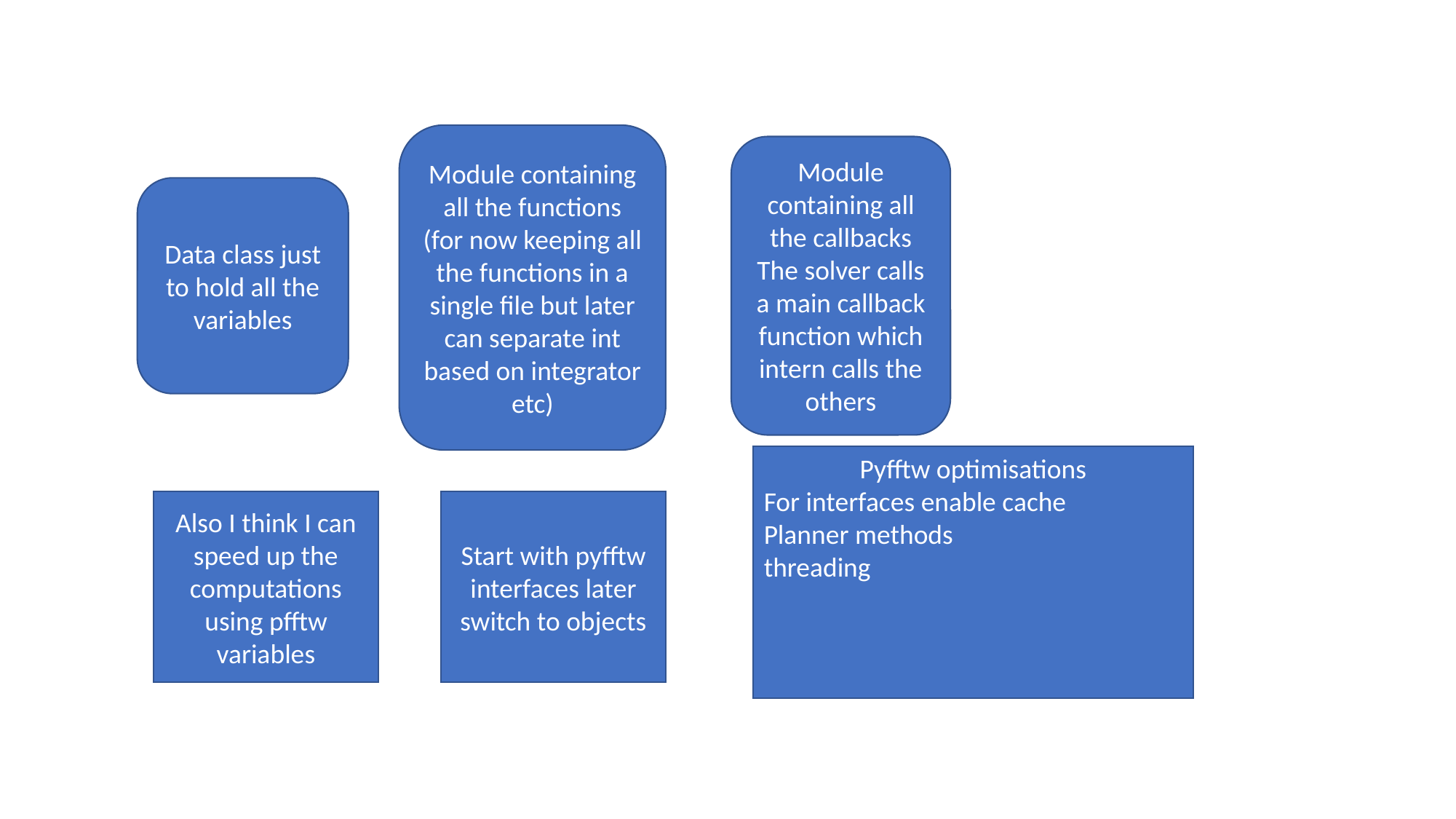

Module containing all the functions (for now keeping all the functions in a single file but later can separate int based on integrator etc)
Module containing all the callbacks
The solver calls a main callback function which intern calls the others
Data class just to hold all the variables
Pyfftw optimisations
For interfaces enable cache
Planner methods
threading
Also I think I can speed up the computations using pfftw variables
Start with pyfftw interfaces later switch to objects